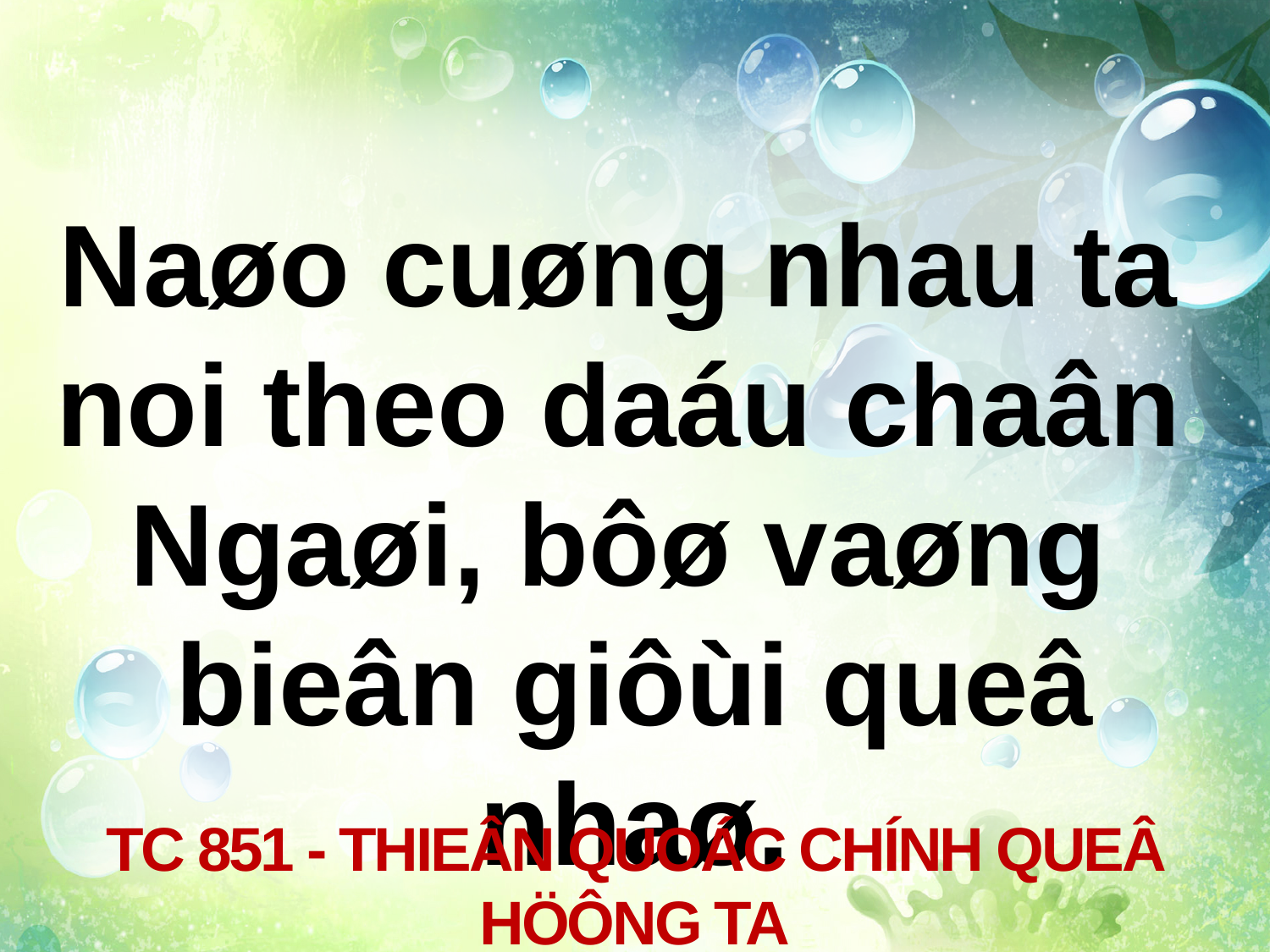

Naøo cuøng nhau ta
noi theo daáu chaân
Ngaøi, bôø vaøng
bieân giôùi queâ nhaø.
TC 851 - THIEÂN QUOÁC CHÍNH QUEÂ HÖÔNG TA